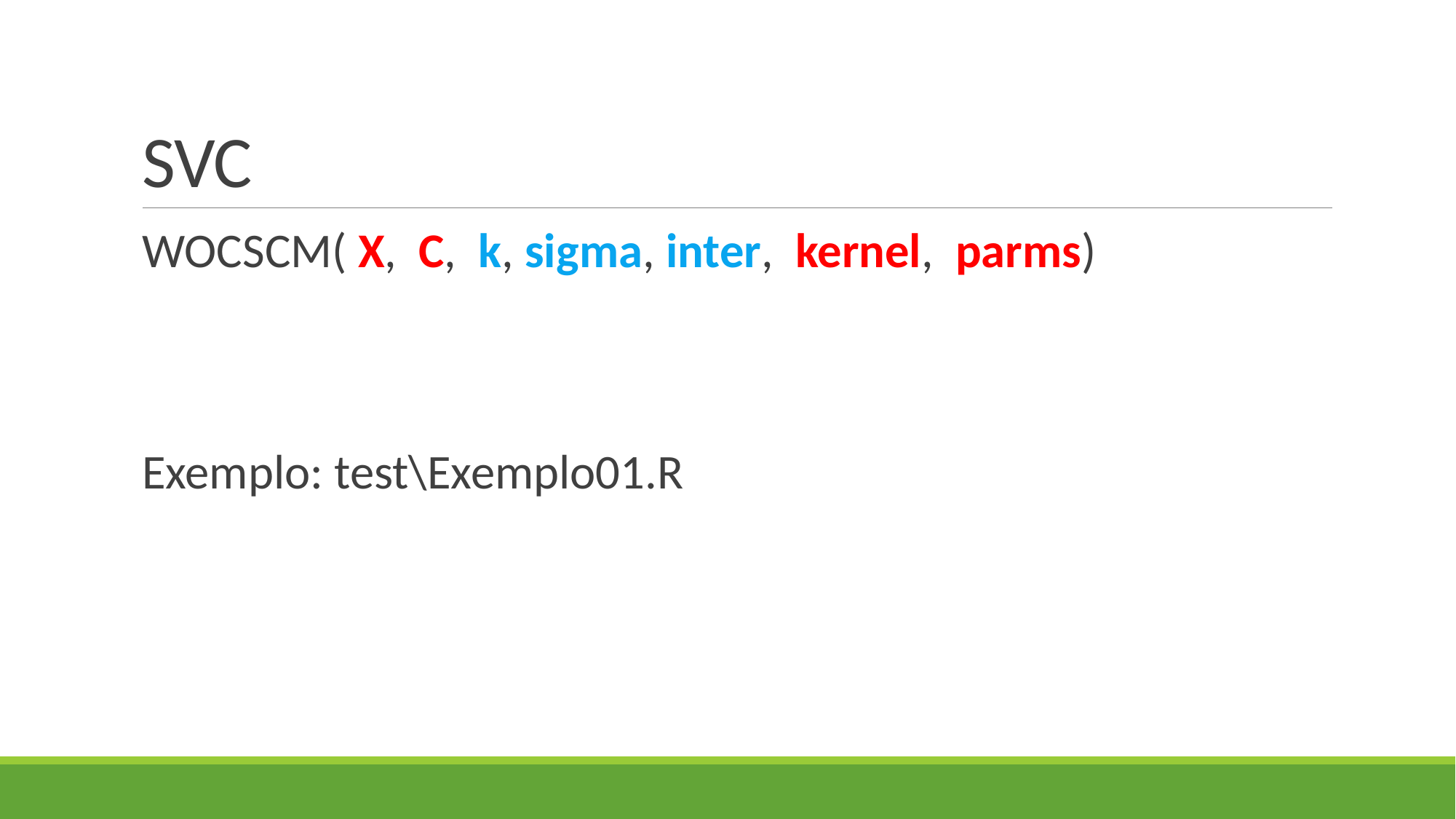

# SVC
WOCSCM( X,  C,  k, sigma, inter,  kernel,  parms)

Exemplo: test\Exemplo01.R